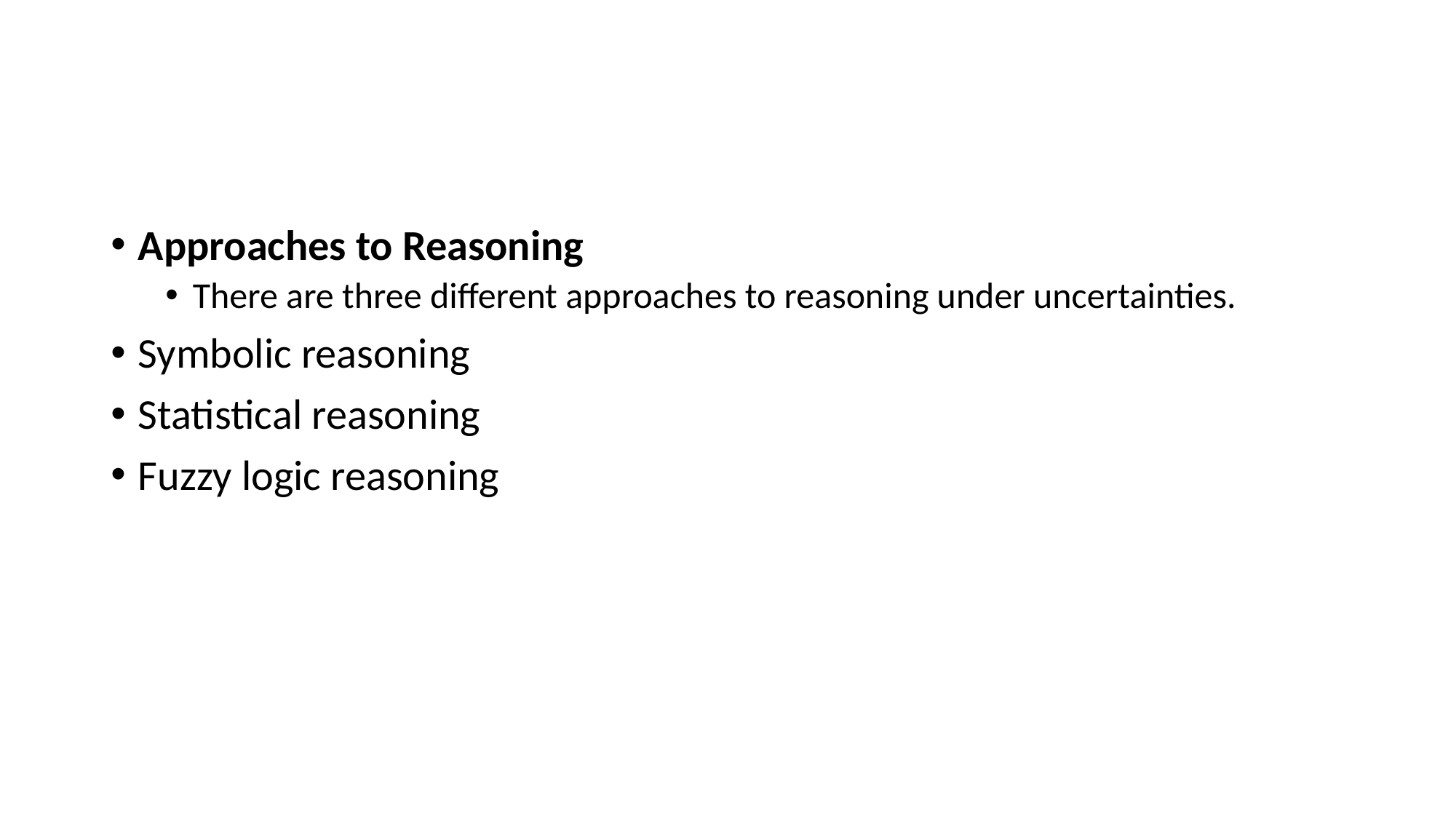

Approaches to Reasoning
There are three different approaches to reasoning under uncertainties.
Symbolic reasoning
Statistical reasoning
Fuzzy logic reasoning